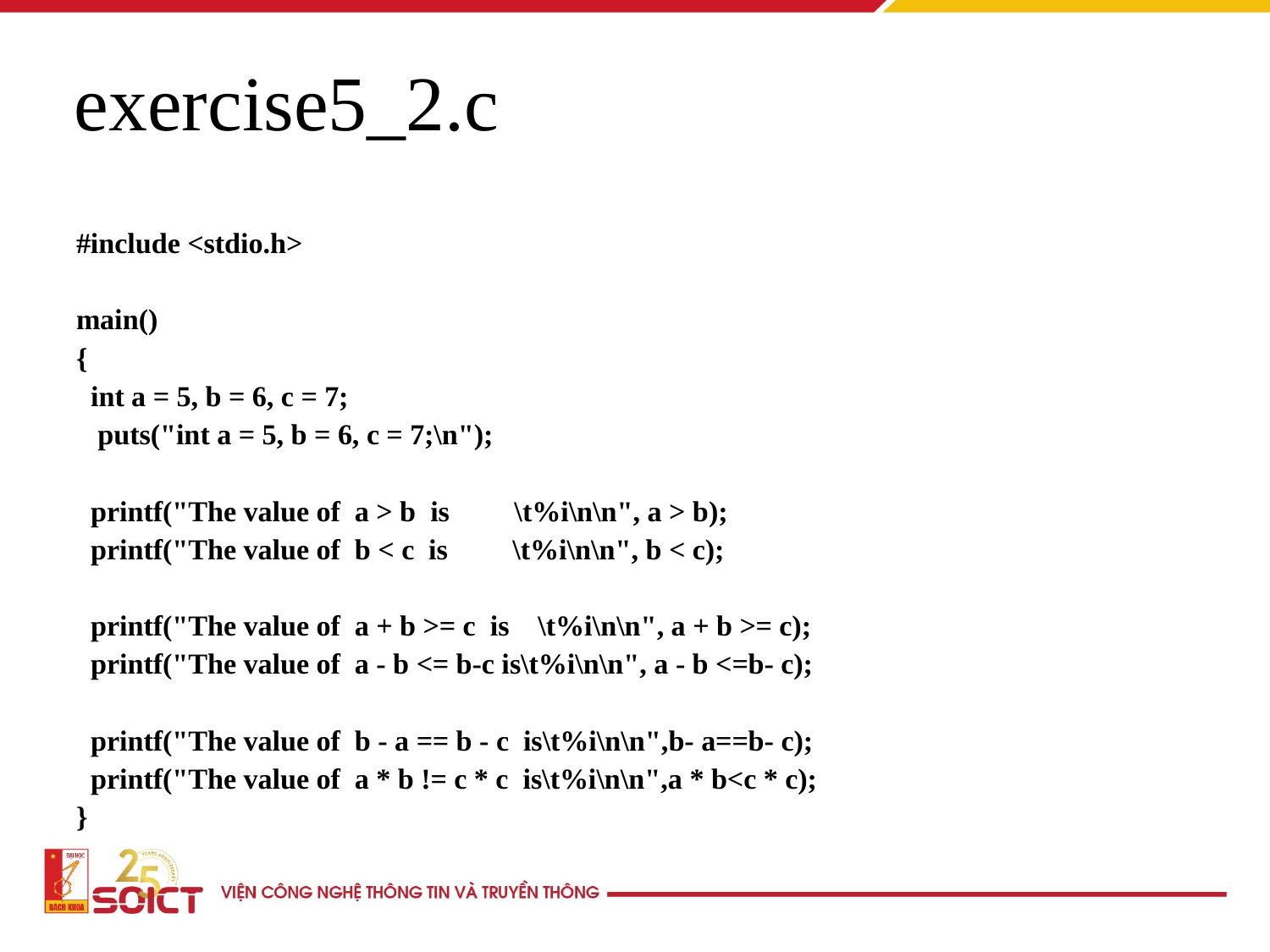

exercise5_2.c
#include <stdio.h>

main()
{
  int a = 5, b = 6, c = 7;
   puts("int a = 5, b = 6, c = 7;\n");

  printf("The value of  a > b  is         \t%i\n\n", a > b);
  printf("The value of  b < c  is         \t%i\n\n", b < c);

  printf("The value of  a + b >= c  is    \t%i\n\n", a + b >= c);
  printf("The value of  a - b <= b-c is\t%i\n\n", a - b <=b- c);

  printf("The value of  b - a == b - c  is\t%i\n\n",b- a==b- c);
  printf("The value of  a * b != c * c  is\t%i\n\n",a * b<c * c);
}